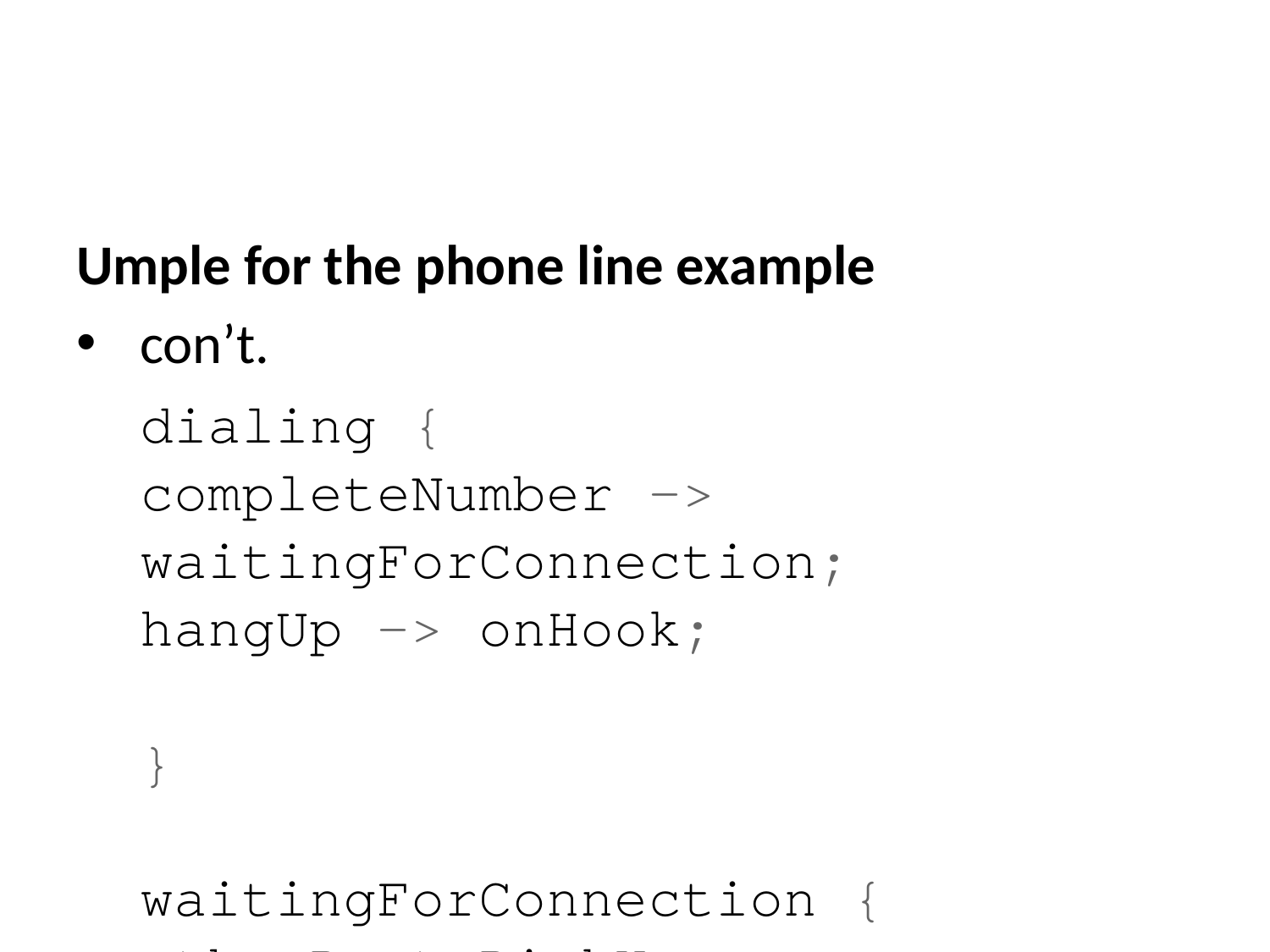

Umple for the phone line example
con’t.
dialing {
completeNumber ->
waitingForConnection;
hangUp -> onHook;
}
waitingForConnection {
otherPartyPickUp -> communicating;
hangUp -> onHook;
timeOut -> onHook;
}
waitForHook {
hangUp -> onHook;
}
}
}